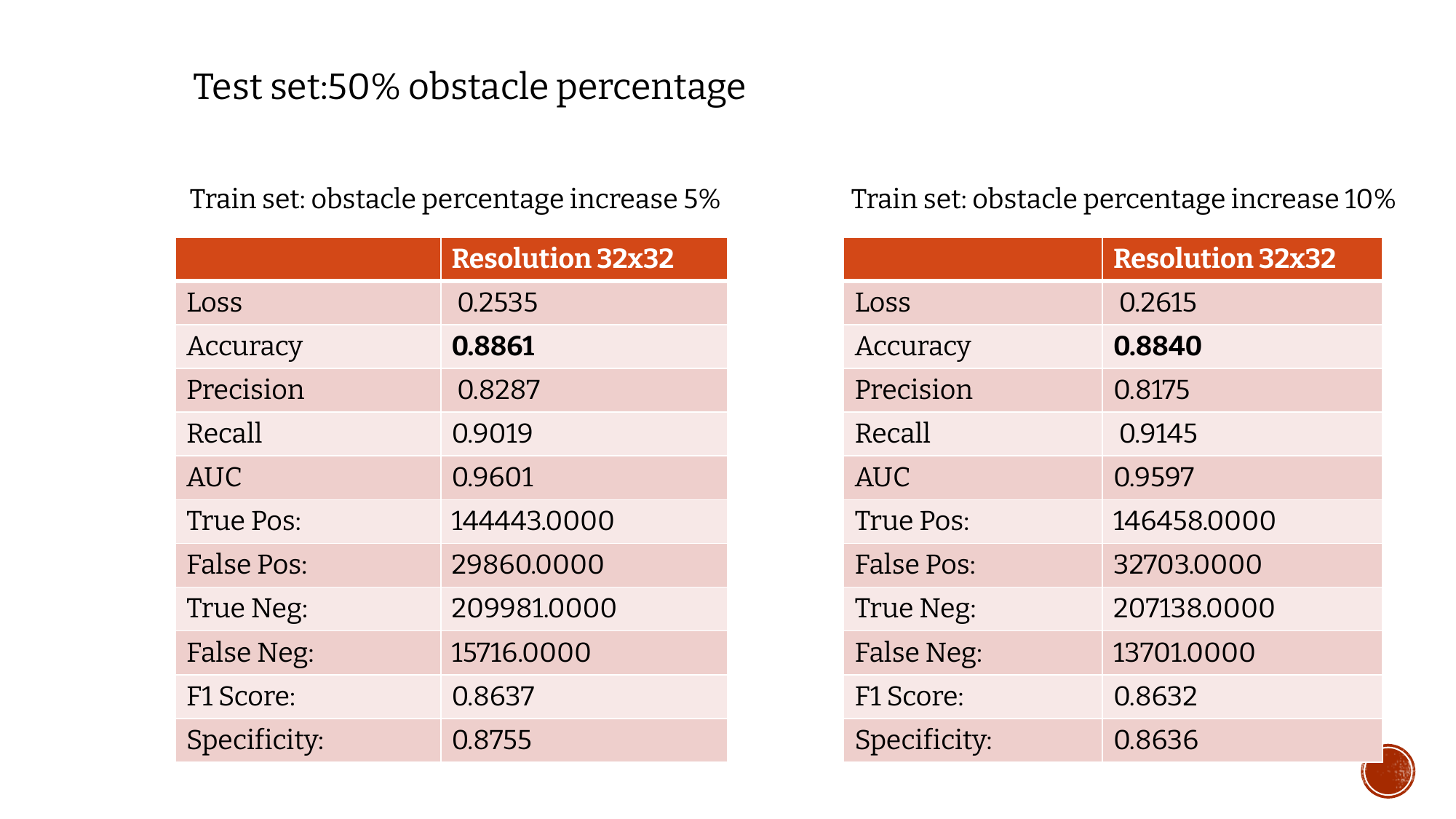

Test set:50% obstacle percentage
Train set: obstacle percentage increase 5%
Train set: obstacle percentage increase 10%
|  | Resolution 32x32 |
| --- | --- |
| Loss | 0.2535 |
| Accuracy | 0.8861 |
| Precision | 0.8287 |
| Recall | 0.9019 |
| AUC | 0.9601 |
| True Pos: | 144443.0000 |
| False Pos: | 29860.0000 |
| True Neg: | 209981.0000 |
| False Neg: | 15716.0000 |
| F1 Score: | 0.8637 |
| Specificity: | 0.8755 |
|  | Resolution 32x32 |
| --- | --- |
| Loss | 0.2615 |
| Accuracy | 0.8840 |
| Precision | 0.8175 |
| Recall | 0.9145 |
| AUC | 0.9597 |
| True Pos: | 146458.0000 |
| False Pos: | 32703.0000 |
| True Neg: | 207138.0000 |
| False Neg: | 13701.0000 |
| F1 Score: | 0.8632 |
| Specificity: | 0.8636 |